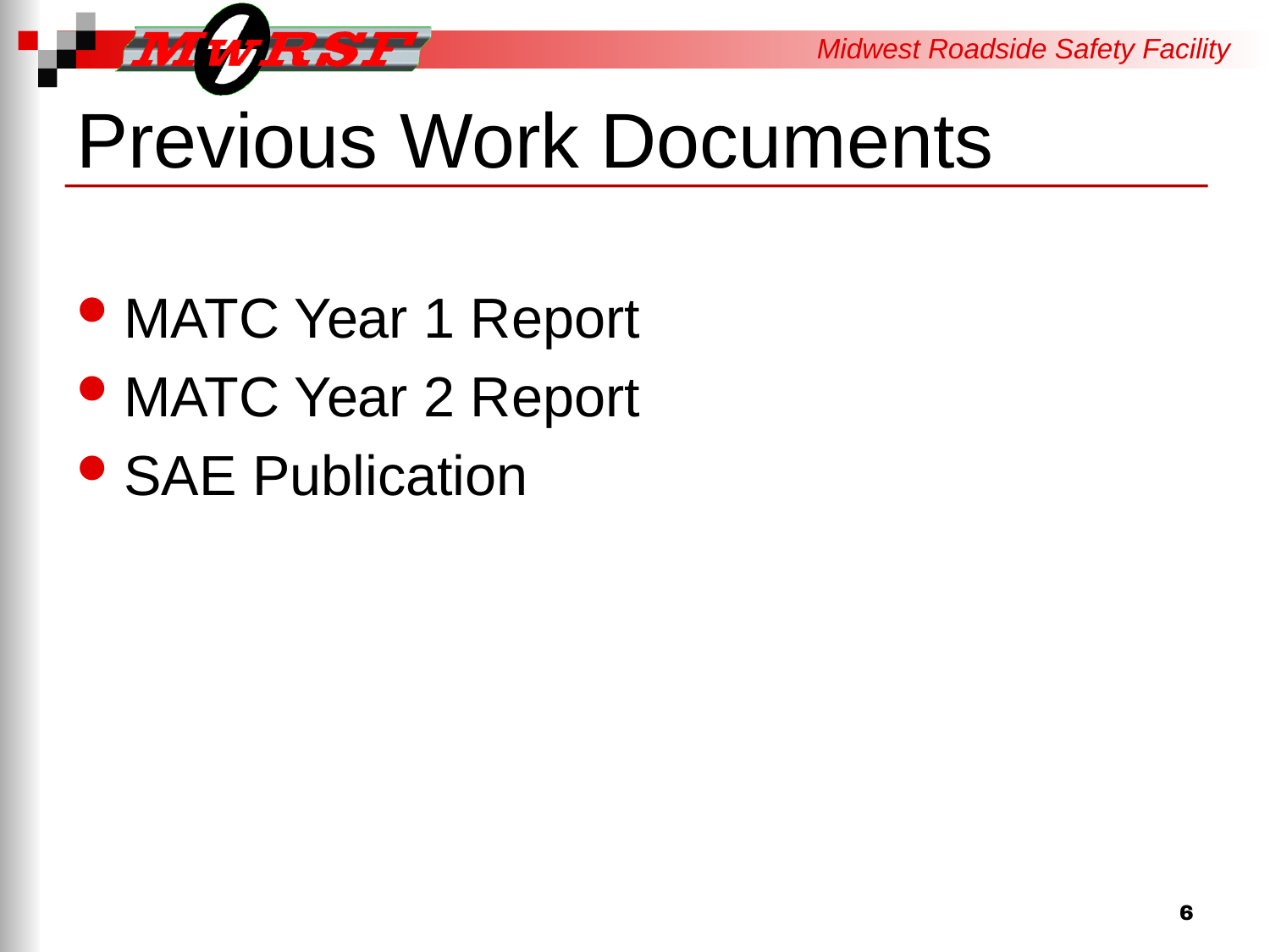

# Previous Work Documents
MATC Year 1 Report
MATC Year 2 Report
SAE Publication

6